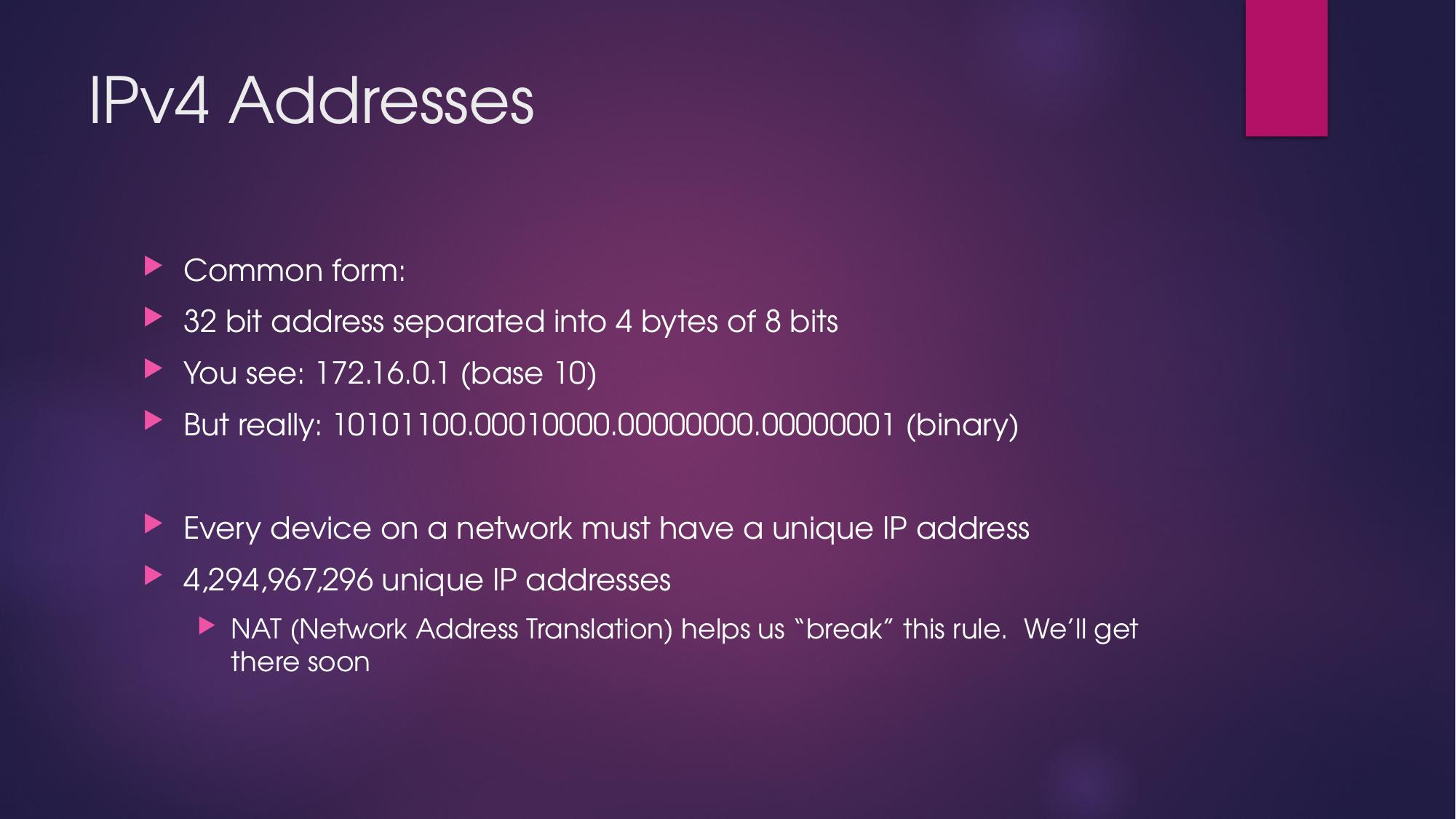

# IPv4 Addresses
Common form:
32 bit address separated into 4 bytes of 8 bits
You see: 172.16.0.1 (base 10)
But really: 10101100.00010000.00000000.00000001 (binary)

Every device on a network must have a unique IP address
4,294,967,296 unique IP addresses
NAT (Network Address Translation) helps us “break” this rule.  We’ll get there soon